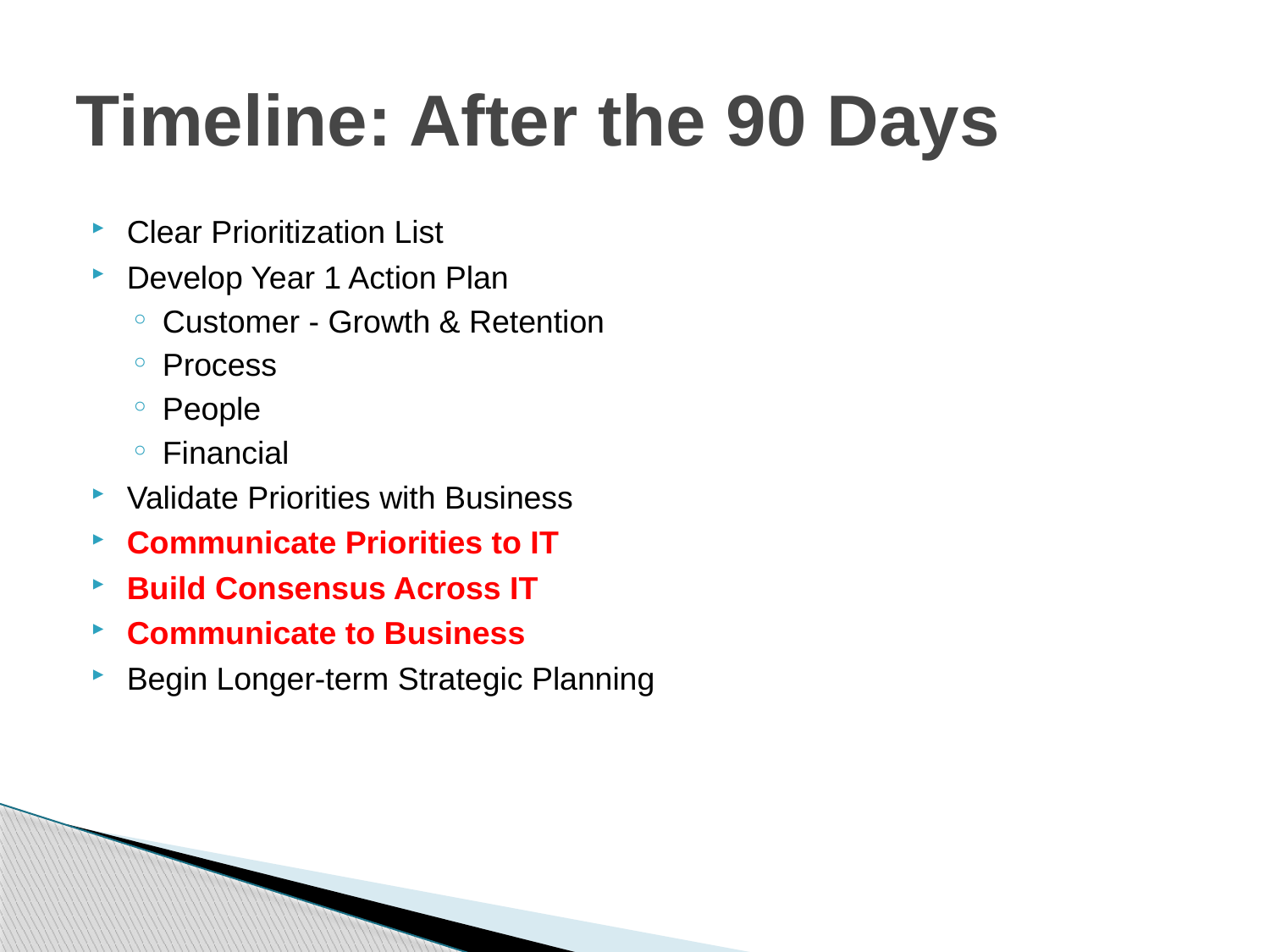

# Timeline: After the 90 Days
Clear Prioritization List
Develop Year 1 Action Plan
Customer - Growth & Retention
Process
People
Financial
Validate Priorities with Business
Communicate Priorities to IT
Build Consensus Across IT
Communicate to Business
Begin Longer-term Strategic Planning